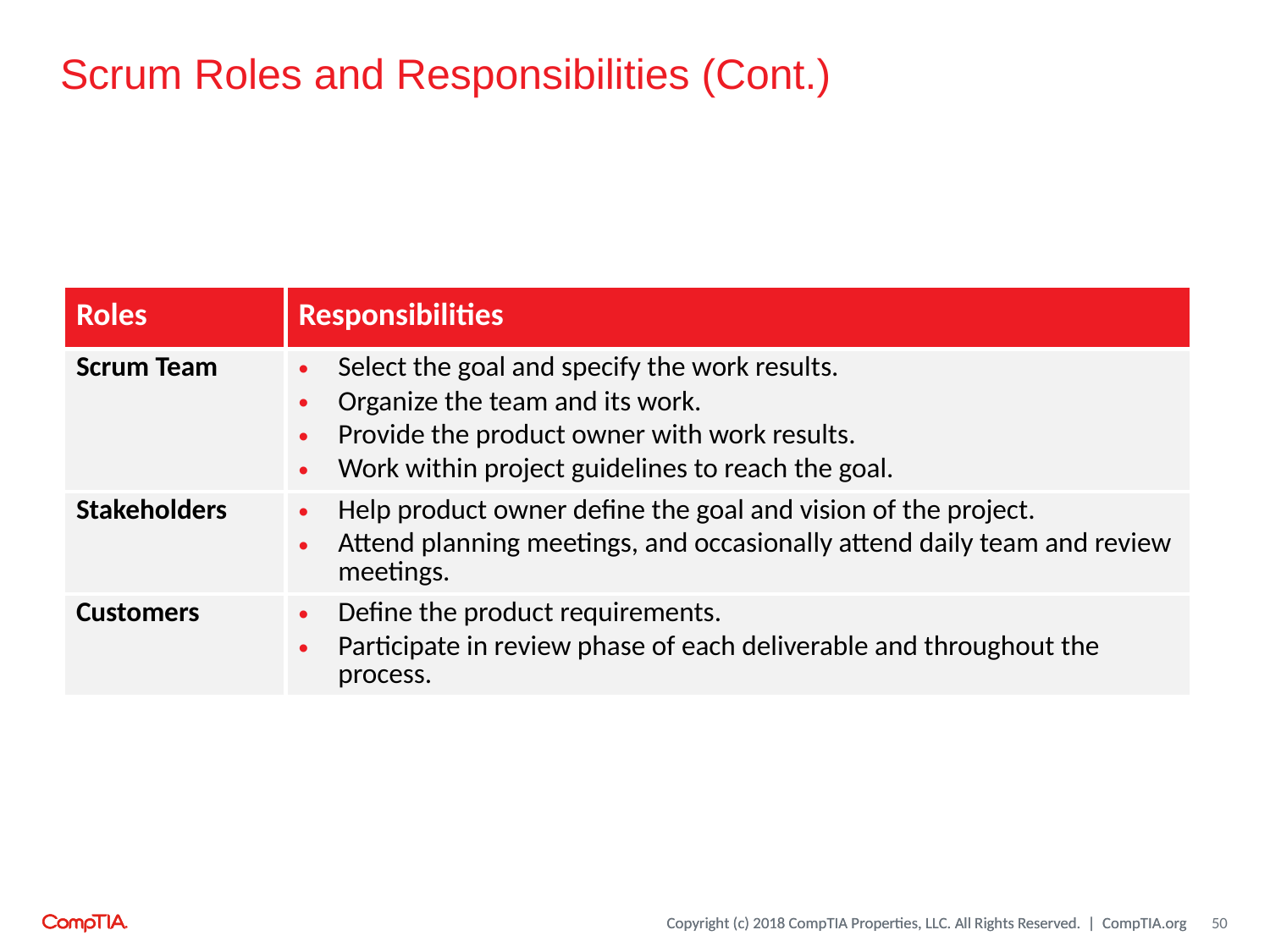

# Scrum Roles and Responsibilities (Cont.)
| Roles | Responsibilities |
| --- | --- |
| Scrum Team | Select the goal and specify the work results. Organize the team and its work. Provide the product owner with work results. Work within project guidelines to reach the goal. |
| Stakeholders | Help product owner define the goal and vision of the project. Attend planning meetings, and occasionally attend daily team and review meetings. |
| Customers | Define the product requirements. Participate in review phase of each deliverable and throughout the process. |
50